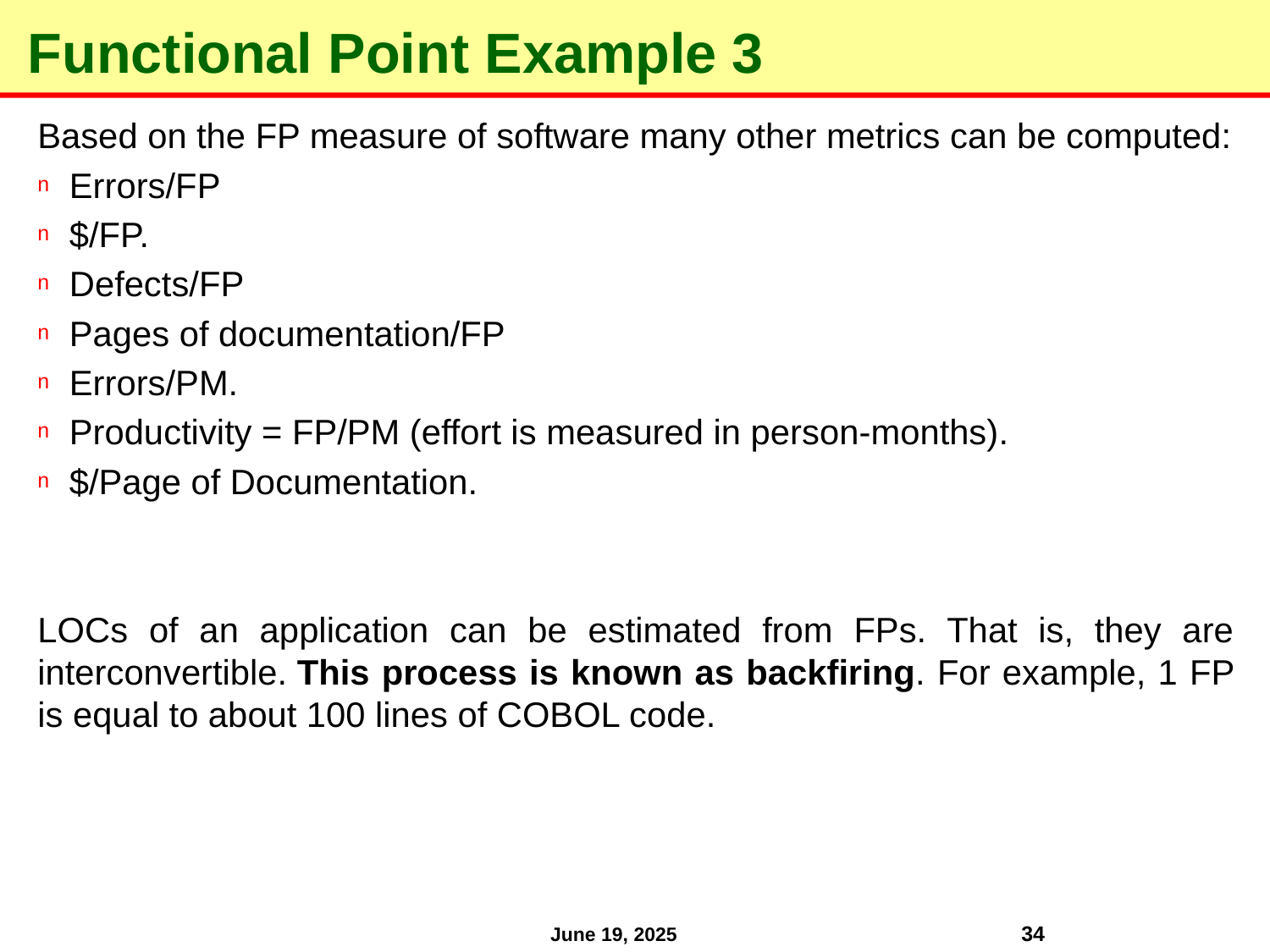

# Functional Point Example 3
Based on the FP measure of software many other metrics can be computed:
Errors/FP
$/FP.
Defects/FP
Pages of documentation/FP
Errors/PM.
Productivity = FP/PM (effort is measured in person-months).
$/Page of Documentation.

LOCs of an application can be estimated from FPs. That is, they are interconvertible. This process is known as backfiring. For example, 1 FP is equal to about 100 lines of COBOL code.